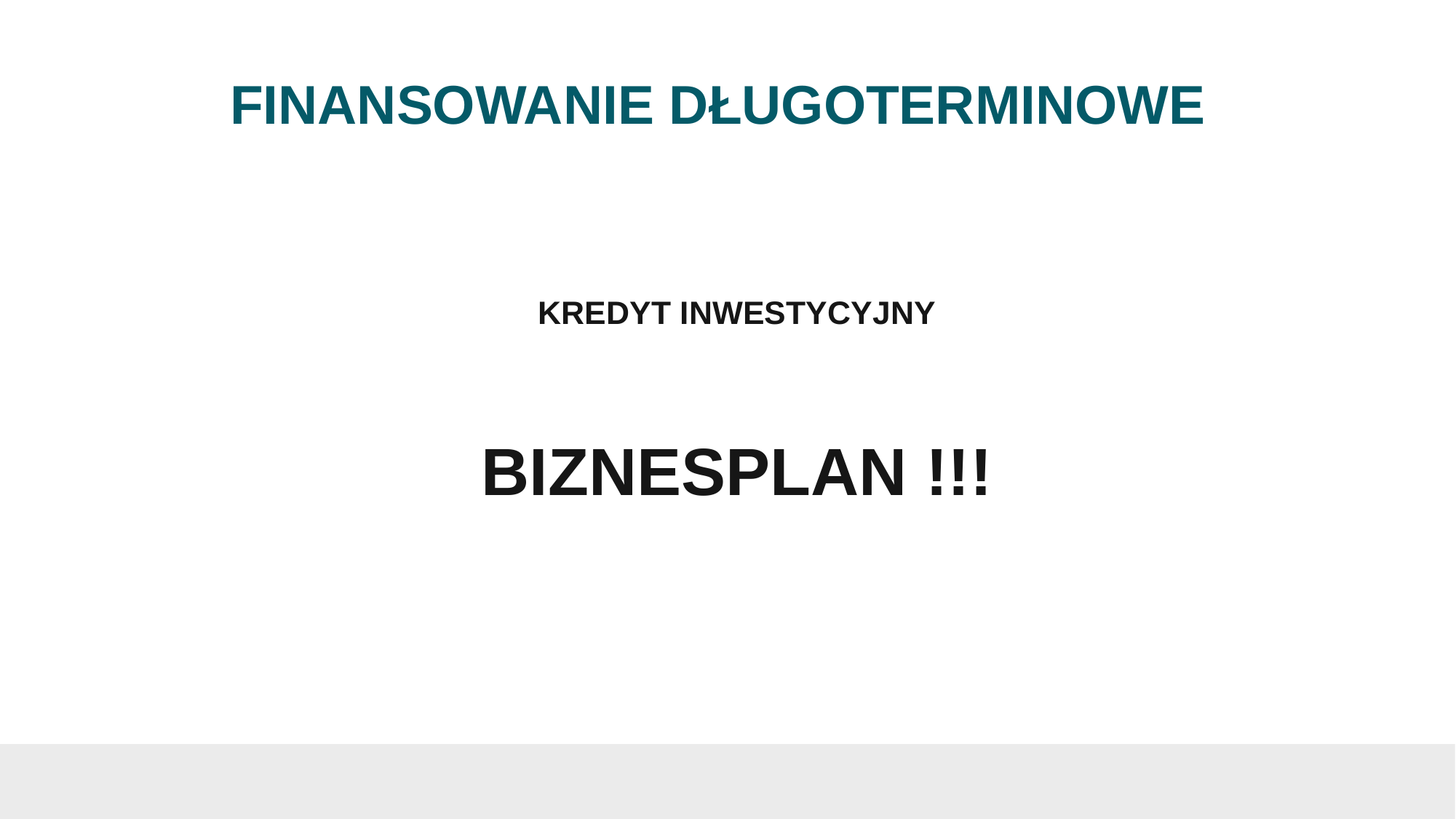

# FINANSOWANIE DŁUGOTERMINOWE
KREDYT INWESTYCYJNY

BIZNESPLAN !!!